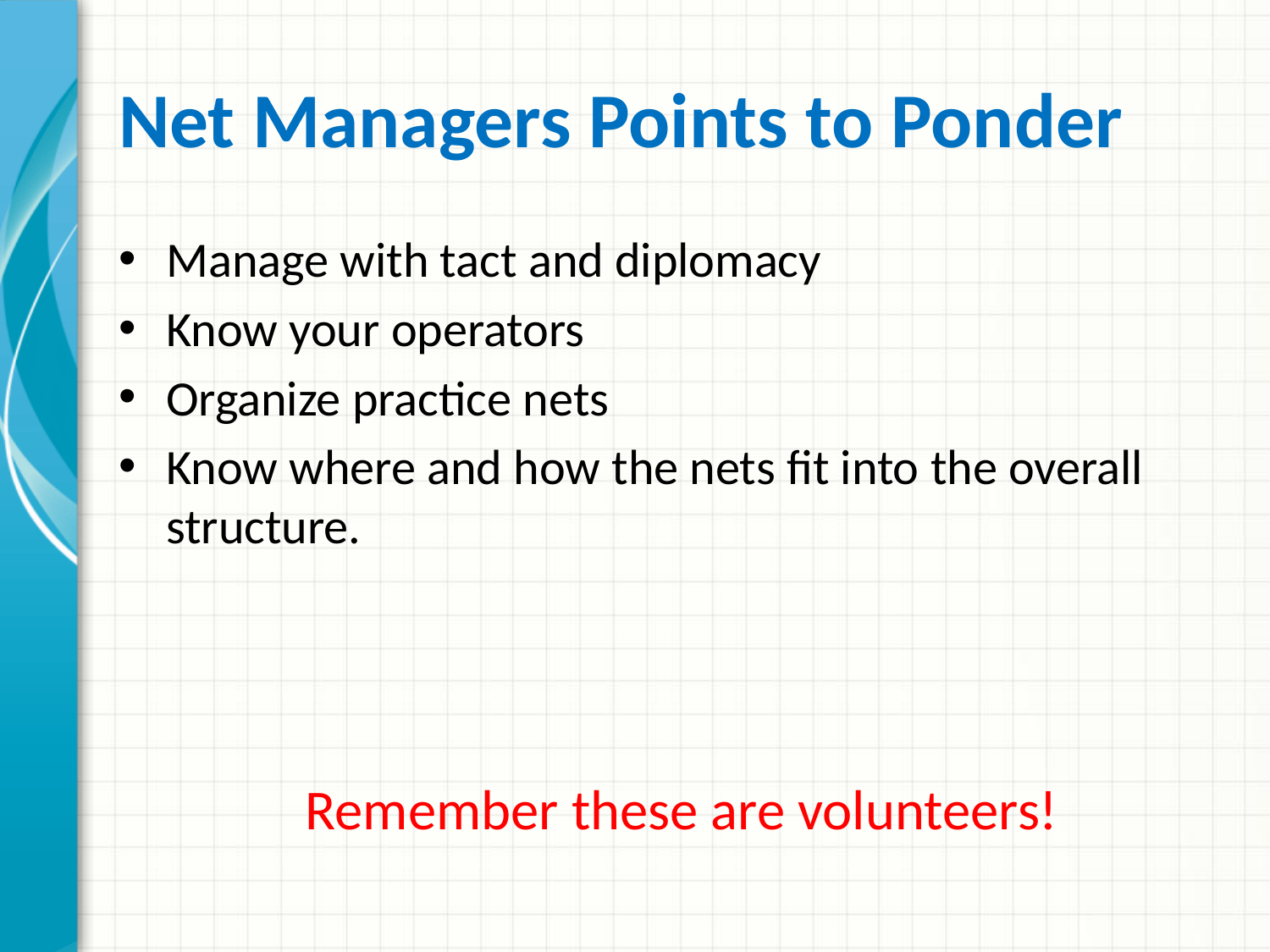

# Net Managers Points to Ponder
Manage with tact and diplomacy
Know your operators
Organize practice nets
Know where and how the nets fit into the overall structure.
Remember these are volunteers!